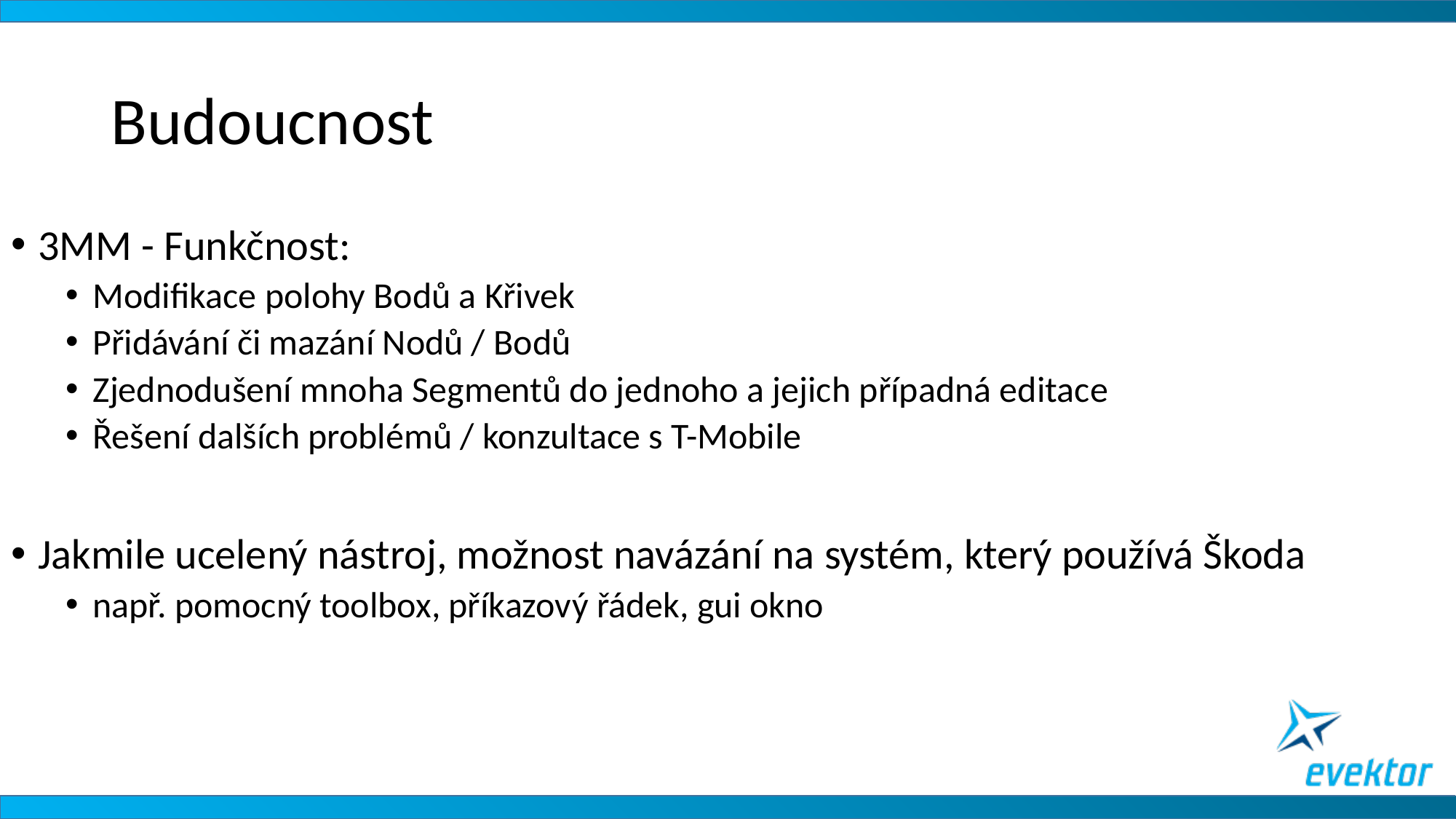

# Budoucnost
3MM - Funkčnost:
Modifikace polohy Bodů a Křivek
Přidávání či mazání Nodů / Bodů
Zjednodušení mnoha Segmentů do jednoho a jejich případná editace
Řešení dalších problémů / konzultace s T-Mobile

Jakmile ucelený nástroj, možnost navázání na systém, který používá Škoda
např. pomocný toolbox, příkazový řádek, gui okno